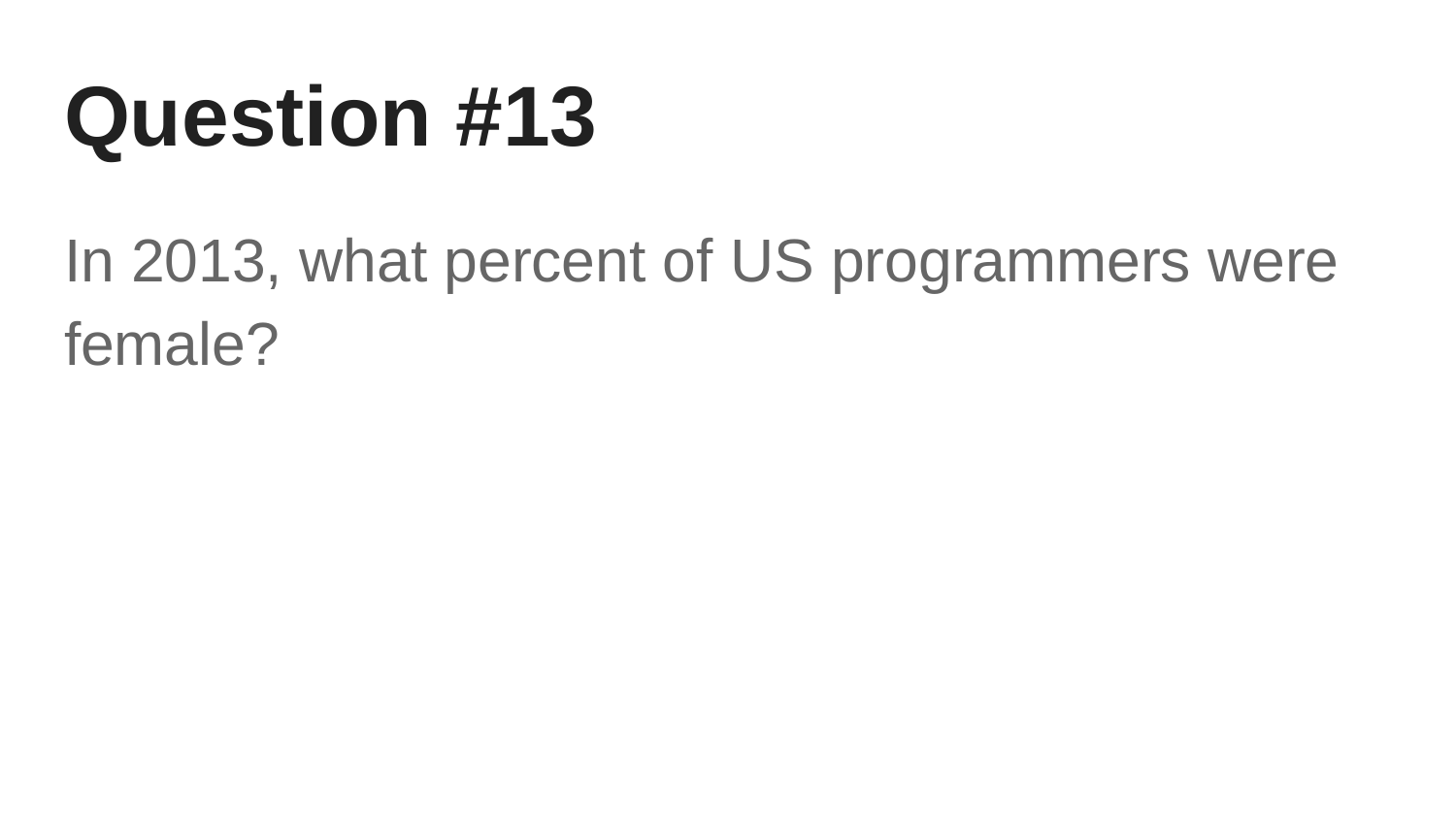

# Question #13
In 2013, what percent of US programmers were female?